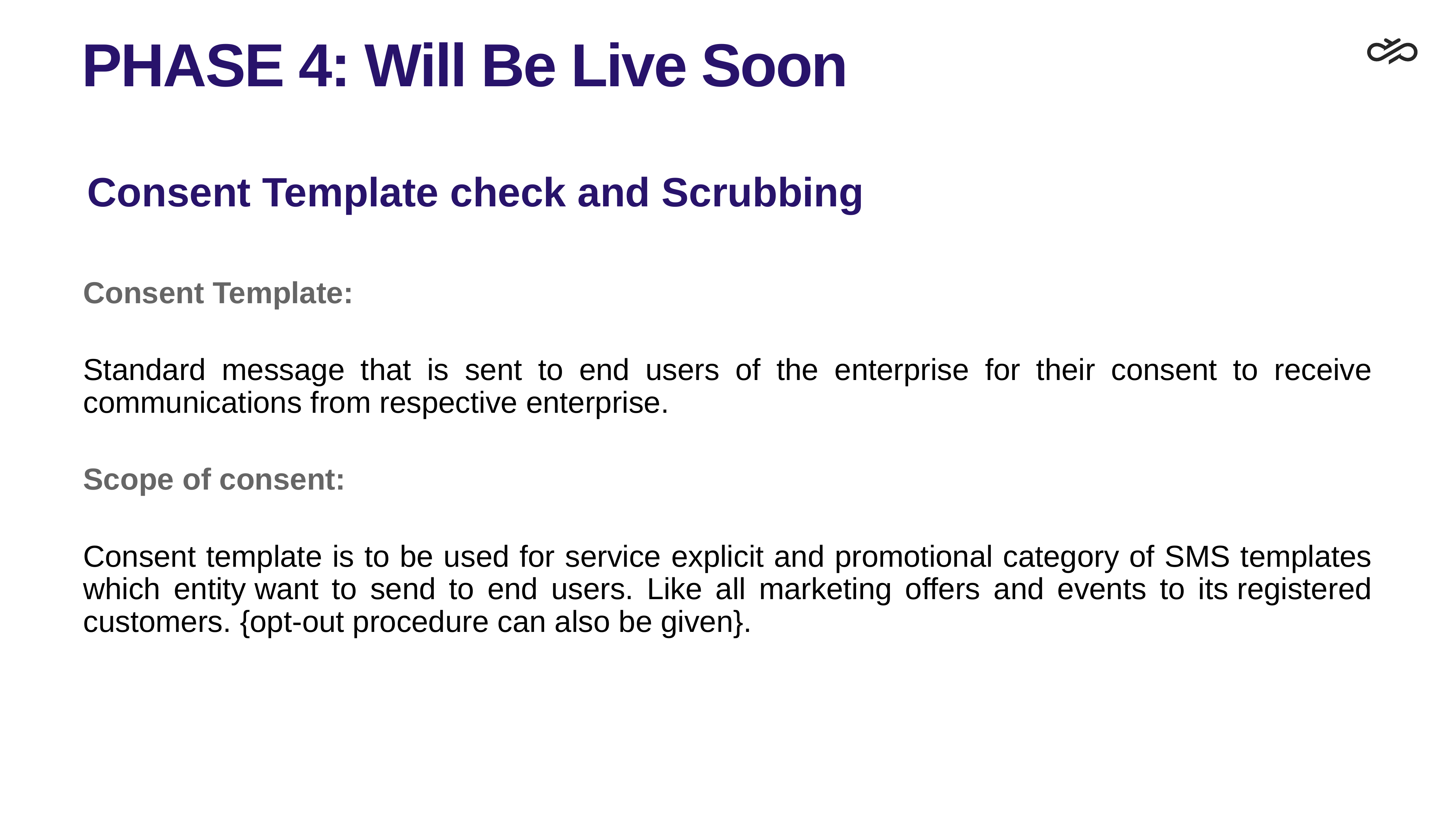

# PHASE 4: Will Be Live Soon
Consent Template check and Scrubbing
Consent Template:

Standard message that is sent to end users of the enterprise for their consent to receive communications from respective enterprise.

Scope of consent:

Consent template is to be used for service explicit and promotional category of SMS templates which entity want to send to end users. Like all marketing offers and events to its registered customers. {opt-out procedure can also be given}.